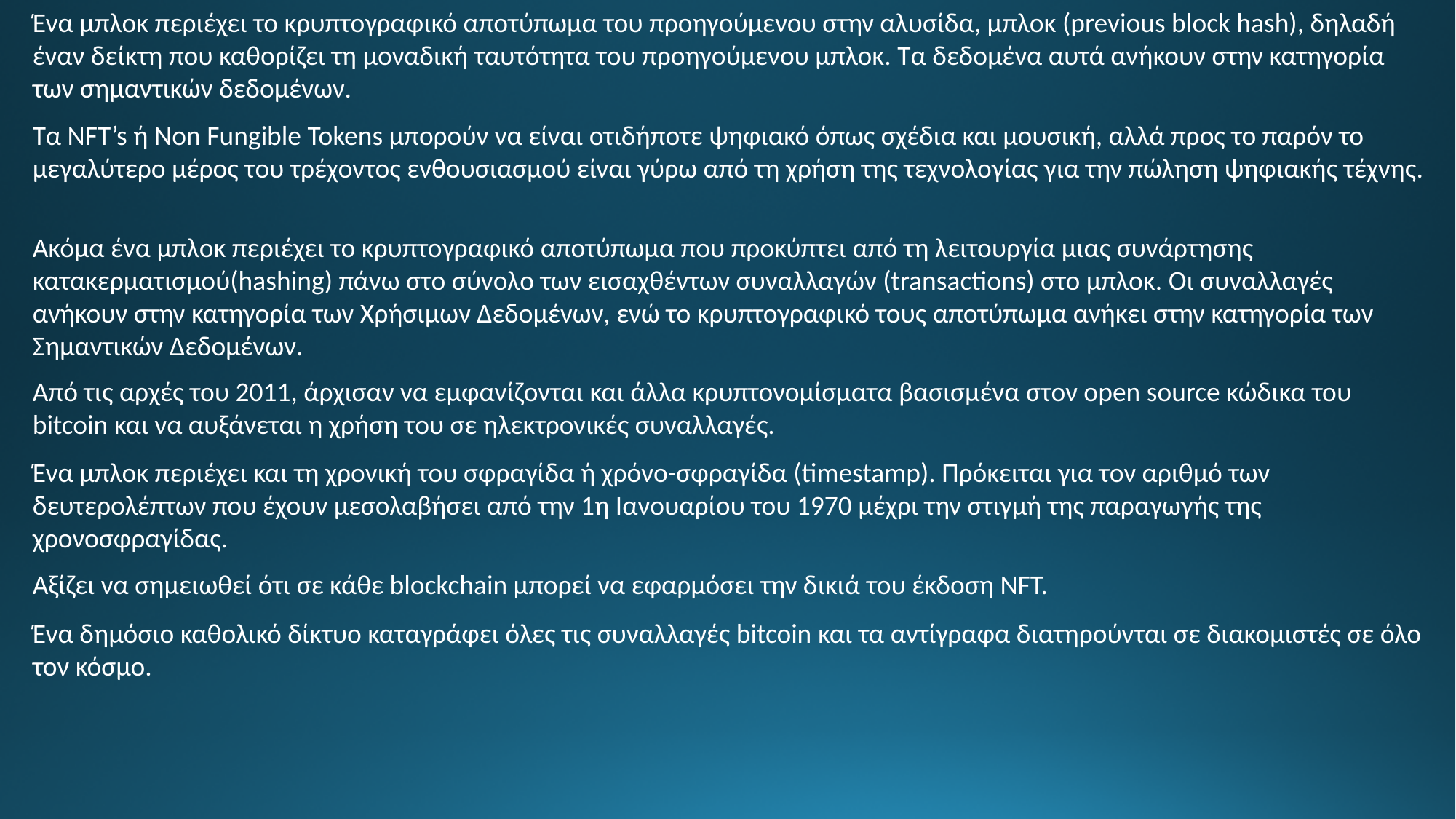

Ένα μπλοκ περιέχει το κρυπτογραφικό αποτύπωμα του προηγούμενου στην αλυσίδα, μπλοκ (previous block hash), δηλαδή έναν δείκτη που καθορίζει τη μοναδική ταυτότητα του προηγούμενου μπλοκ. Τα δεδομένα αυτά ανήκουν στην κατηγορία των σημαντικών δεδομένων.
Τα NFT’s ή Non Fungible Tokens μπορούν να είναι οτιδήποτε ψηφιακό όπως σχέδια και μουσική, αλλά προς το παρόν το μεγαλύτερο μέρος του τρέχοντος ενθουσιασμού είναι γύρω από τη χρήση της τεχνολογίας για την πώληση ψηφιακής τέχνης.
Ακόμα ένα μπλοκ περιέχει το κρυπτογραφικό αποτύπωμα που προκύπτει από τη λειτουργία μιας συνάρτησης κατακερματισμού(hashing) πάνω στο σύνολο των εισαχθέντων συναλλαγών (transactions) στο μπλοκ. Οι συναλλαγές ανήκουν στην κατηγορία των Χρήσιμων Δεδομένων, ενώ το κρυπτογραφικό τους αποτύπωμα ανήκει στην κατηγορία των Σημαντικών Δεδομένων.
Από τις αρχές του 2011, άρχισαν να εμφανίζονται και άλλα κρυπτονομίσματα βασισμένα στον open source κώδικα του bitcoin και να αυξάνεται η χρήση του σε ηλεκτρονικές συναλλαγές.
Ένα μπλοκ περιέχει και τη χρονική του σφραγίδα ή χρόνο-σφραγίδα (timestamp). Πρόκειται για τον αριθμό των δευτερολέπτων που έχουν μεσολαβήσει από την 1η Ιανουαρίου του 1970 μέχρι την στιγμή της παραγωγής της χρονοσφραγίδας.
Αξίζει να σημειωθεί ότι σε κάθε blockchain μπορεί να εφαρμόσει την δικιά του έκδοση NFT.
Ένα δημόσιο καθολικό δίκτυο καταγράφει όλες τις συναλλαγές bitcoin και τα αντίγραφα διατηρούνται σε διακομιστές σε όλο τον κόσμο.